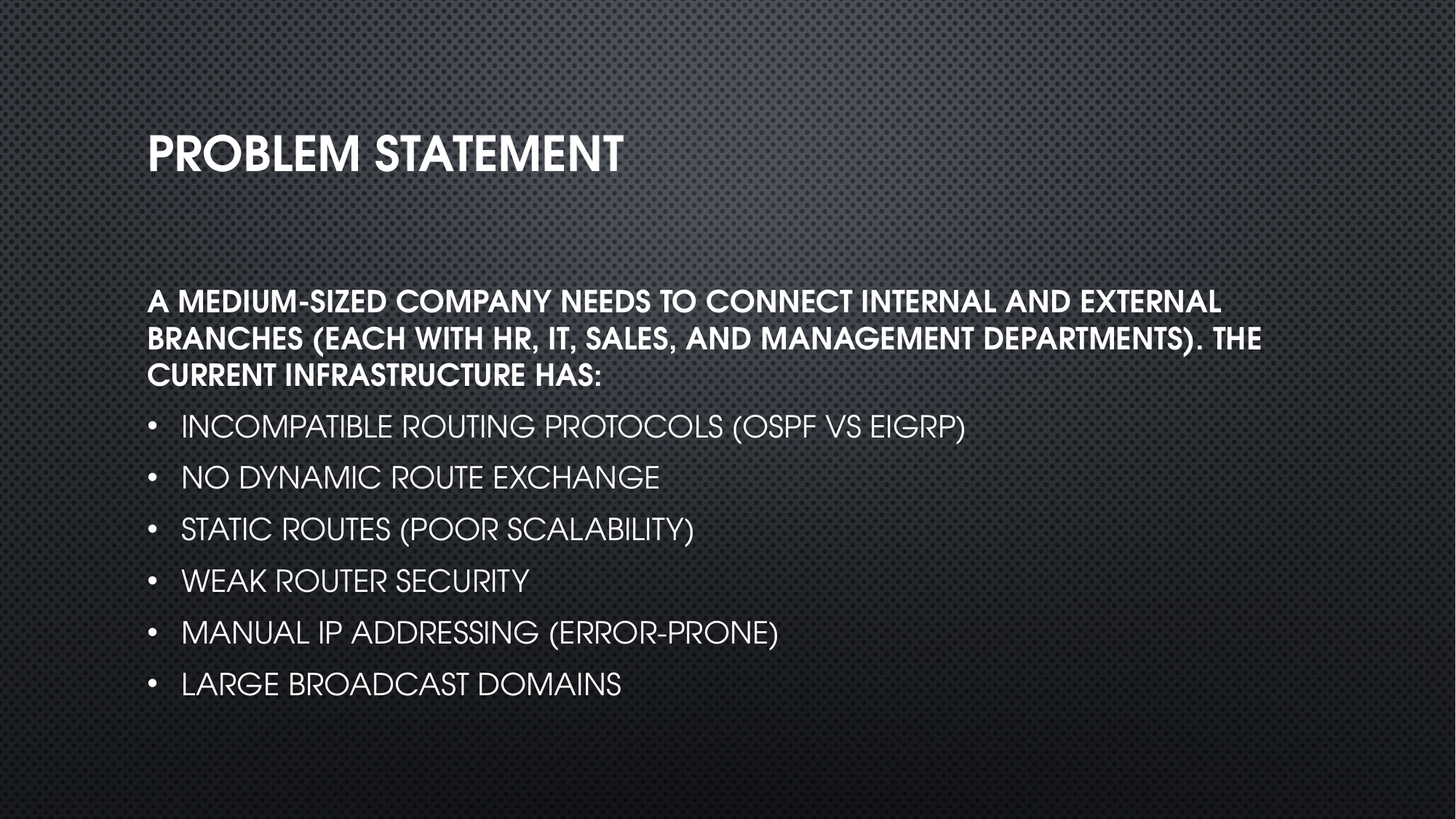

# Problem Statement
A medium-sized company needs to connect internal and external branches (each with HR, IT, Sales, and Management departments). The current infrastructure has:
Incompatible routing protocols (OSPF vs EIGRP)
No dynamic route exchange
Static routes (poor scalability)
Weak router security
Manual IP addressing (error-prone)
Large broadcast domains